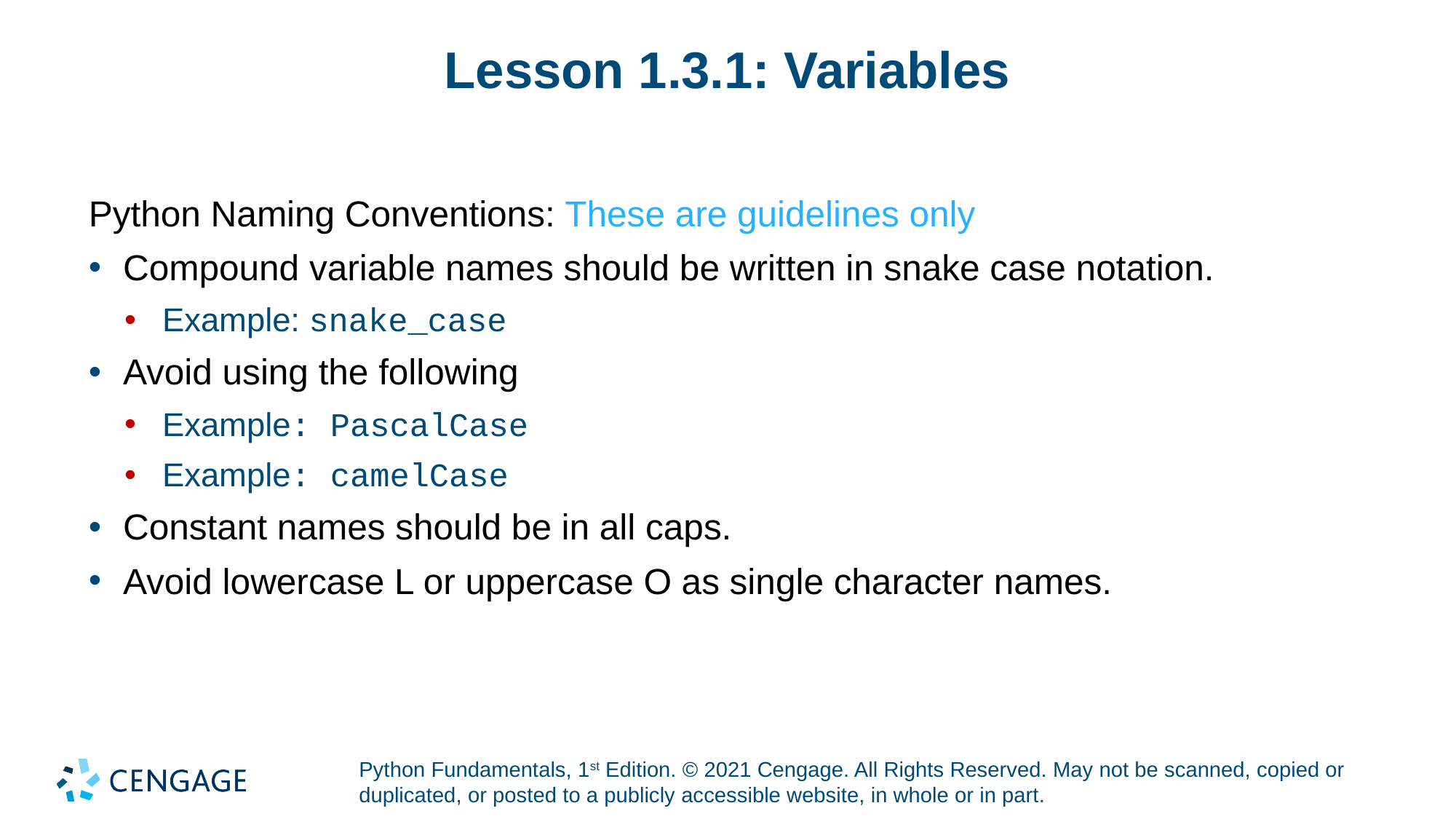

# Lesson 1.3.1: Variables
Python Naming Conventions: These are guidelines only
Compound variable names should be written in snake case notation.
Example: snake_case
Avoid using the following
Example: PascalCase
Example: camelCase
Constant names should be in all caps.
Avoid lowercase L or uppercase O as single character names.